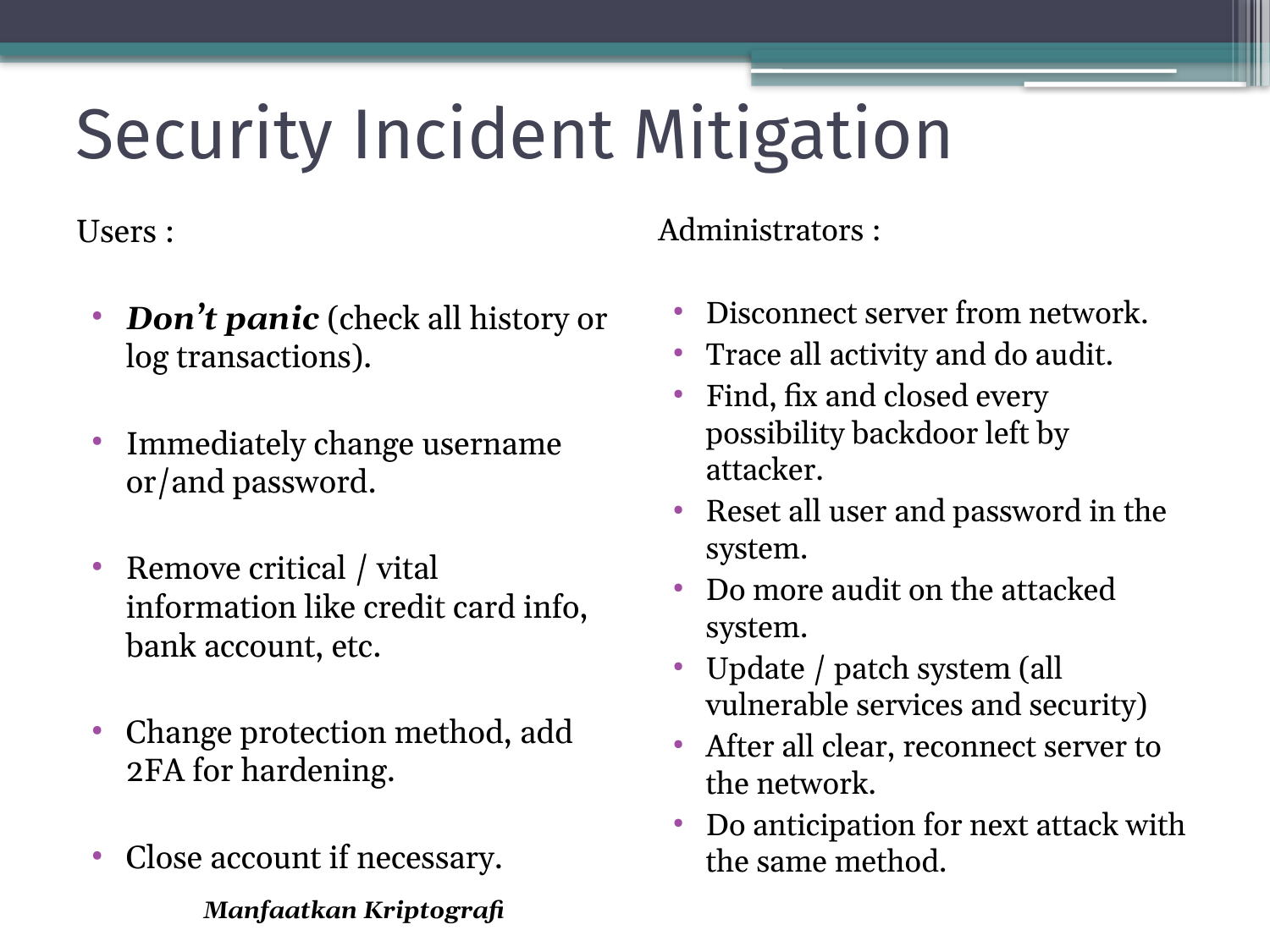

# Security Incident Mitigation
Administrators :

Disconnect server from network.
Trace all activity and do audit.
Find, fix and closed every possibility backdoor left by attacker.
Reset all user and password in the system.
Do more audit on the attacked system.
Update / patch system (all vulnerable services and security)
After all clear, reconnect server to the network.
Do anticipation for next attack with the same method.
Users :

Don’t panic (check all history or log transactions).

Immediately change username or/and password.

Remove critical / vital information like credit card info, bank account, etc.

Change protection method, add 2FA for hardening.

Close account if necessary.
Manfaatkan Kriptografi